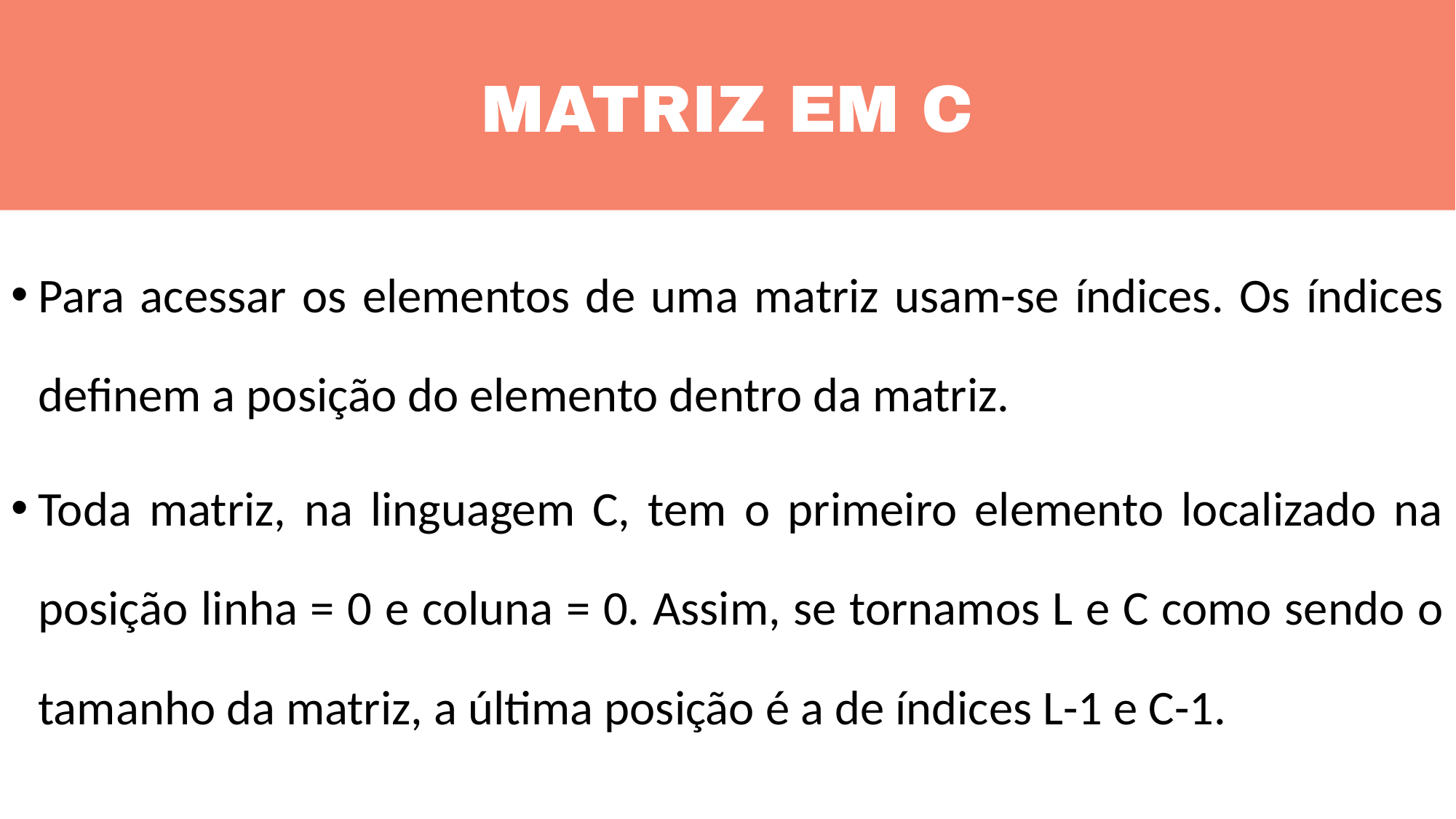

MATRIZ EM C
#
Para acessar os elementos de uma matriz usam-se índices. Os índices definem a posição do elemento dentro da matriz.
Toda matriz, na linguagem C, tem o primeiro elemento localizado na posição linha = 0 e coluna = 0. Assim, se tornamos L e C como sendo o tamanho da matriz, a última posição é a de índices L-1 e C-1.